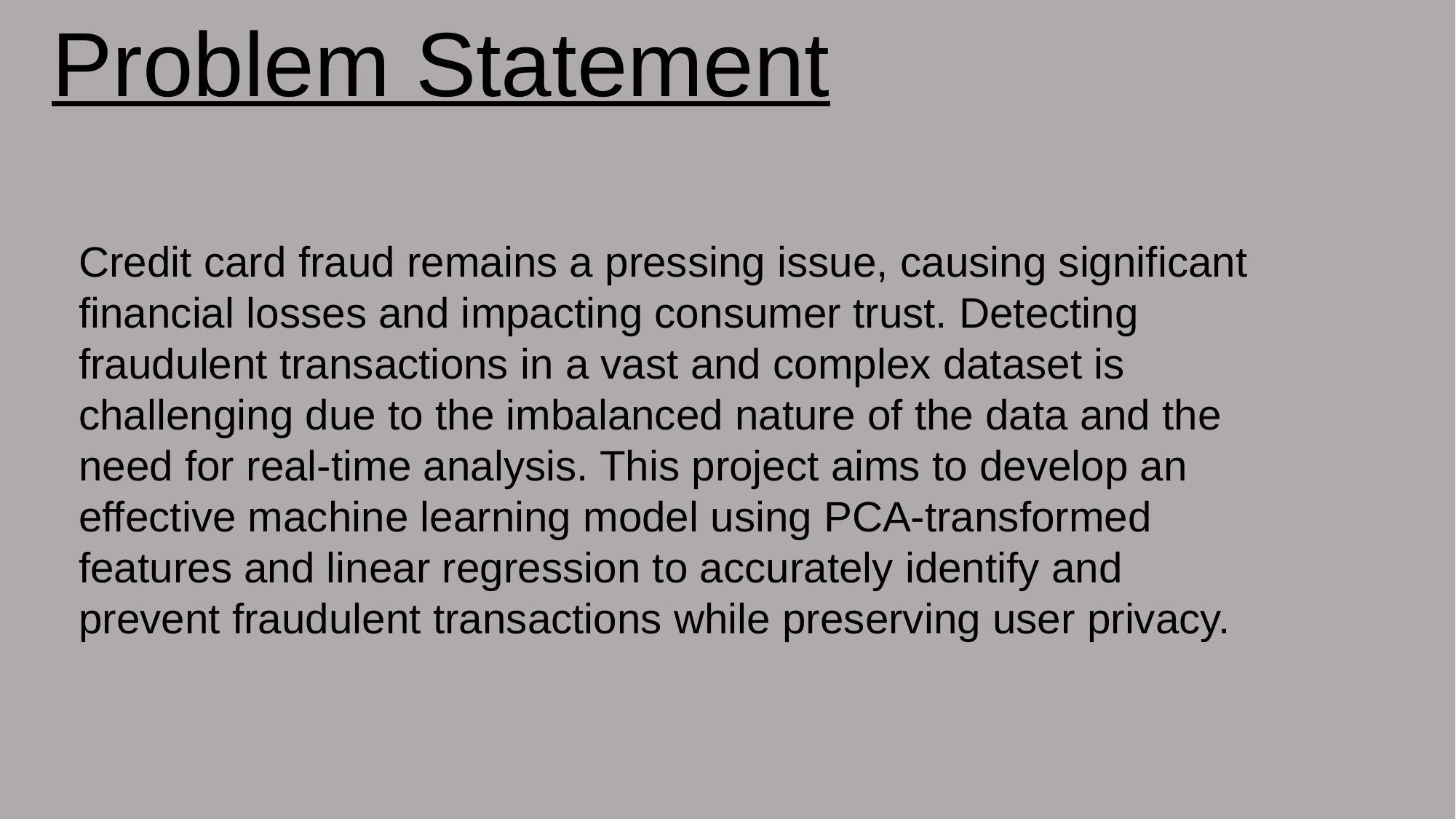

Problem Statement
Credit card fraud remains a pressing issue, causing significant financial losses and impacting consumer trust. Detecting fraudulent transactions in a vast and complex dataset is challenging due to the imbalanced nature of the data and the need for real-time analysis. This project aims to develop an effective machine learning model using PCA-transformed features and linear regression to accurately identify and prevent fraudulent transactions while preserving user privacy.